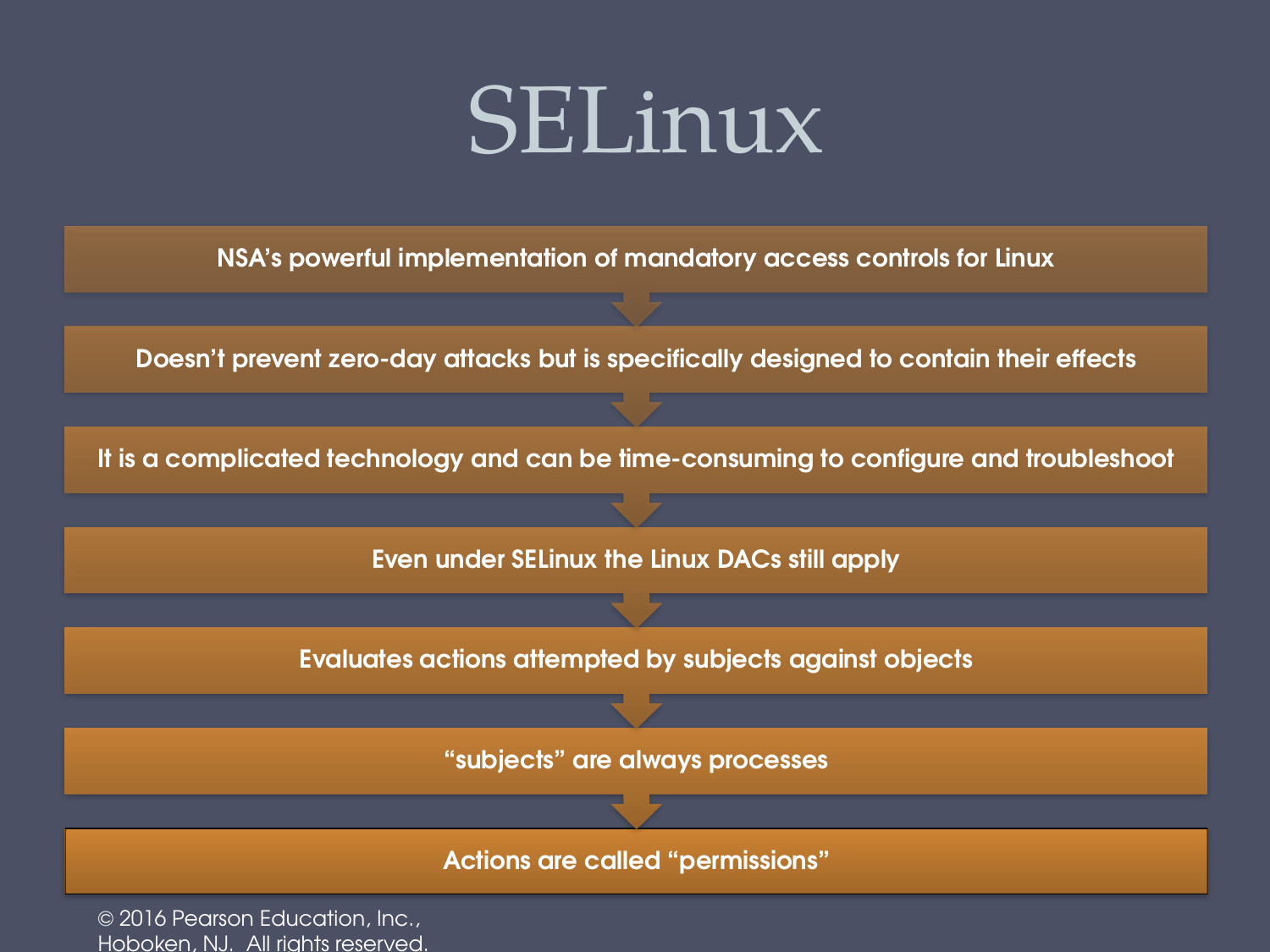

# SELinux
Actions are called “permissions”
“subjects” are always processes
Evaluates actions attempted by subjects against objects
Even under SELinux the Linux DACs still apply
It is a complicated technology and can be time-consuming to configure and troubleshoot
Doesn’t prevent zero-day attacks but is specifically designed to contain their effects
NSA’s powerful implementation of mandatory access controls for Linux
© 2016 Pearson Education, Inc., Hoboken, NJ.  All rights reserved.